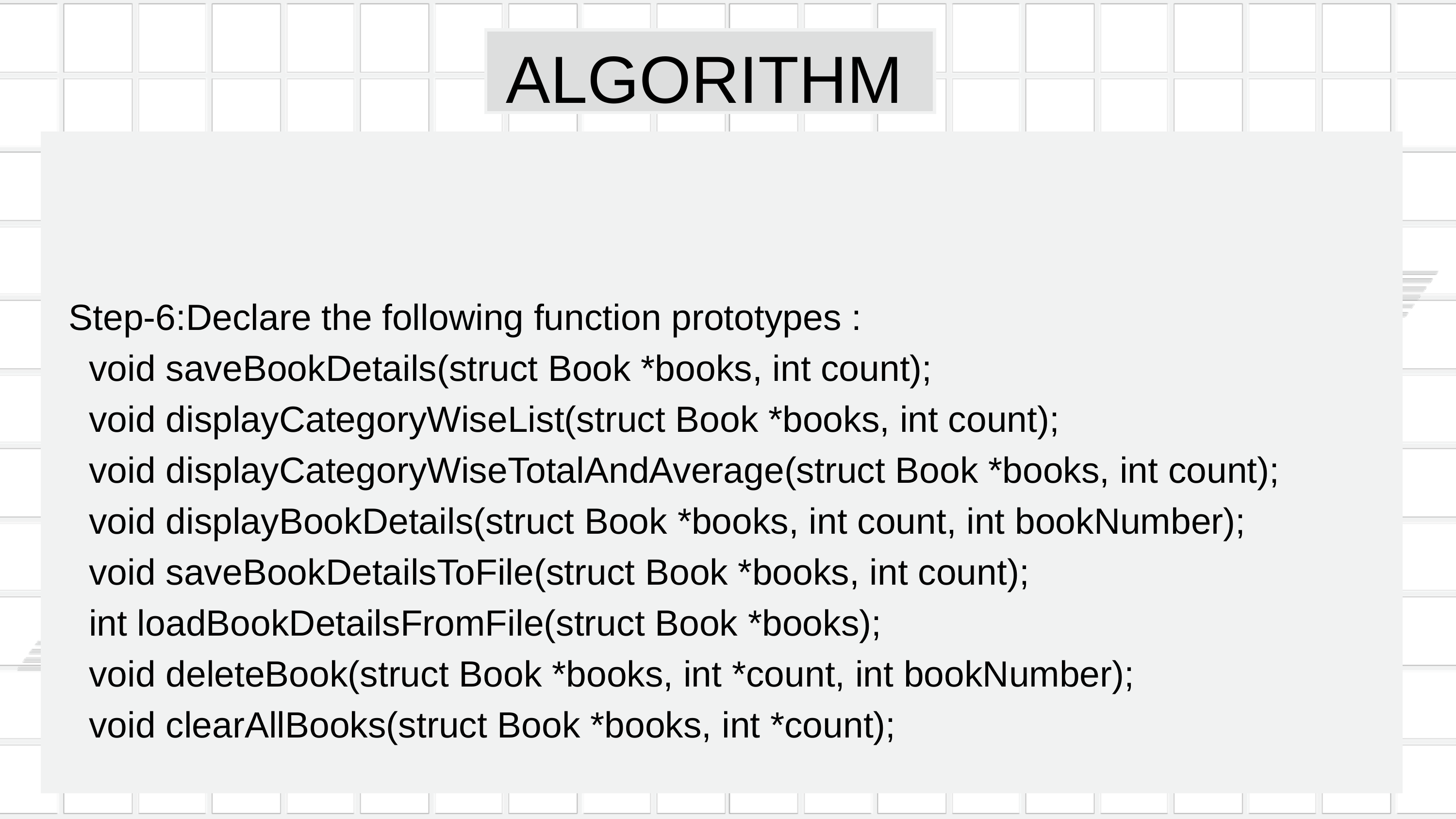

ALGORITHM

Step-6:Declare the following function prototypes :
  void saveBookDetails(struct Book *books, int count);
  void displayCategoryWiseList(struct Book *books, int count);
  void displayCategoryWiseTotalAndAverage(struct Book *books, int count);
  void displayBookDetails(struct Book *books, int count, int bookNumber);
  void saveBookDetailsToFile(struct Book *books, int count);
  int loadBookDetailsFromFile(struct Book *books);
  void deleteBook(struct Book *books, int *count, int bookNumber);
  void clearAllBooks(struct Book *books, int *count);